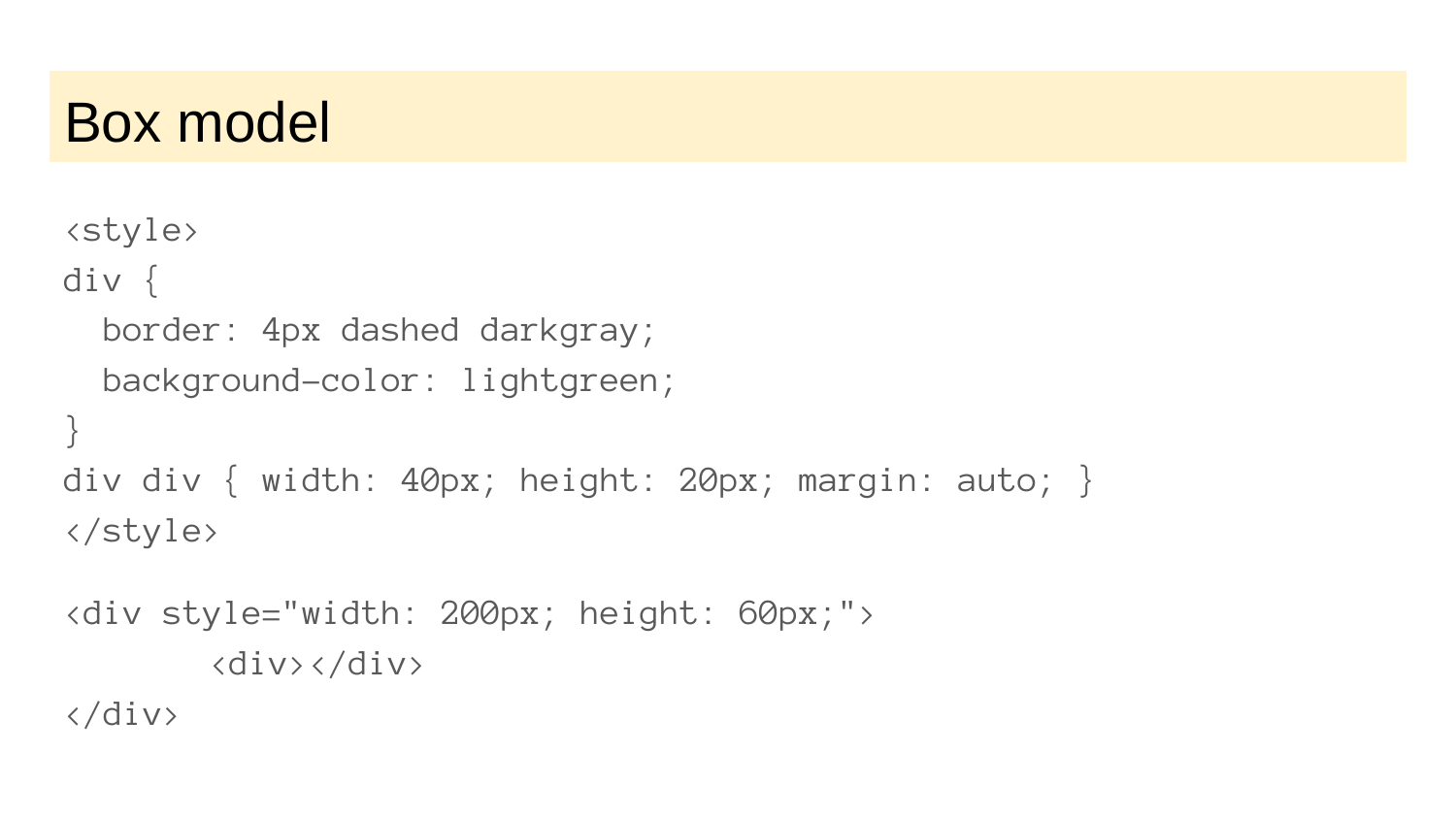

# Box model
<style>
div {
  border: 4px dashed darkgray;
  background-color: lightgreen;
}
div div { width: 40px; height: 20px; margin: auto; }
</style>
<div style="width: 200px; height: 60px;">
	<div></div>
</div>